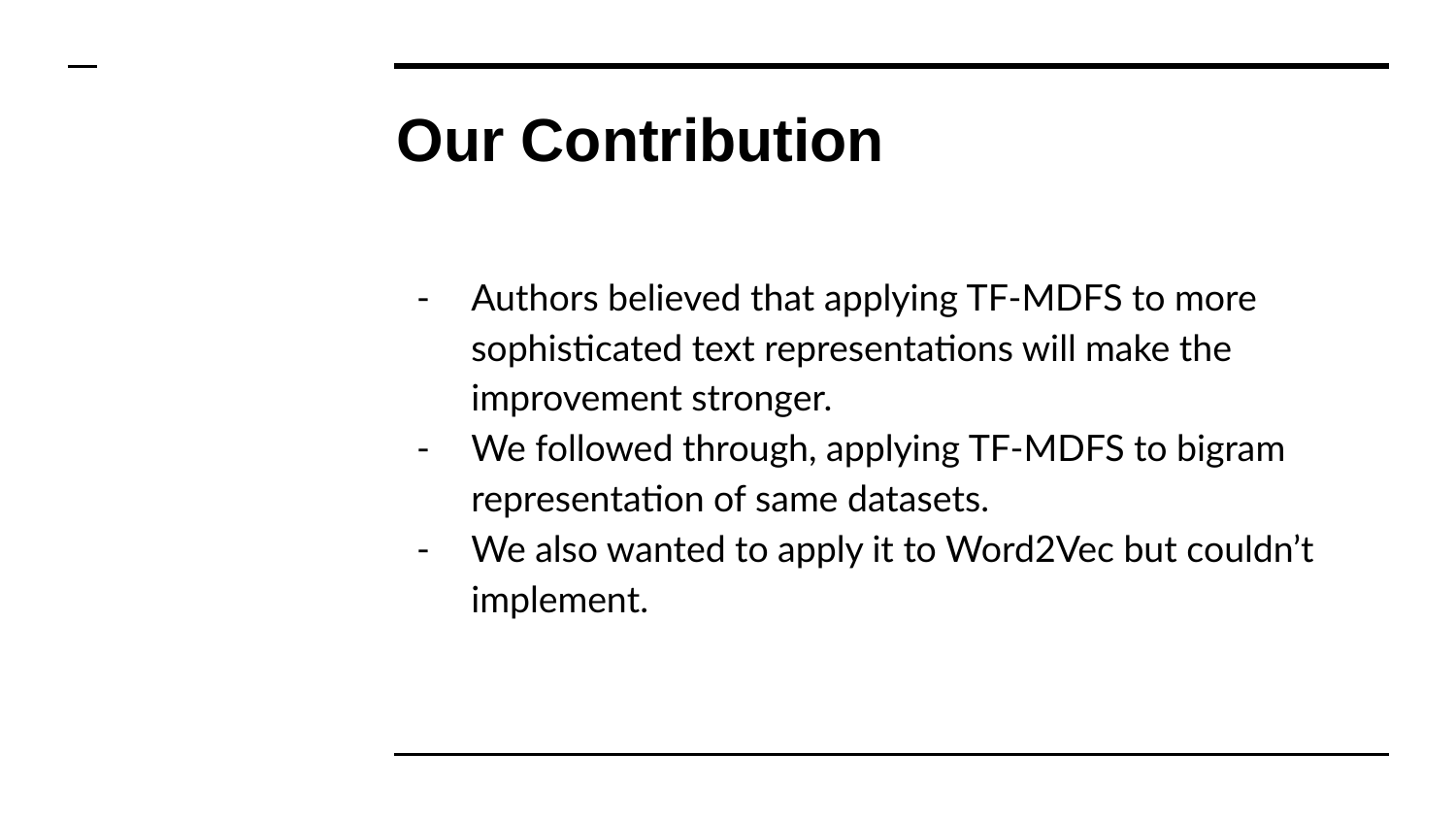

# Our Contribution
Authors believed that applying TF-MDFS to more sophisticated text representations will make the improvement stronger.
We followed through, applying TF-MDFS to bigram representation of same datasets.
We also wanted to apply it to Word2Vec but couldn’t implement.